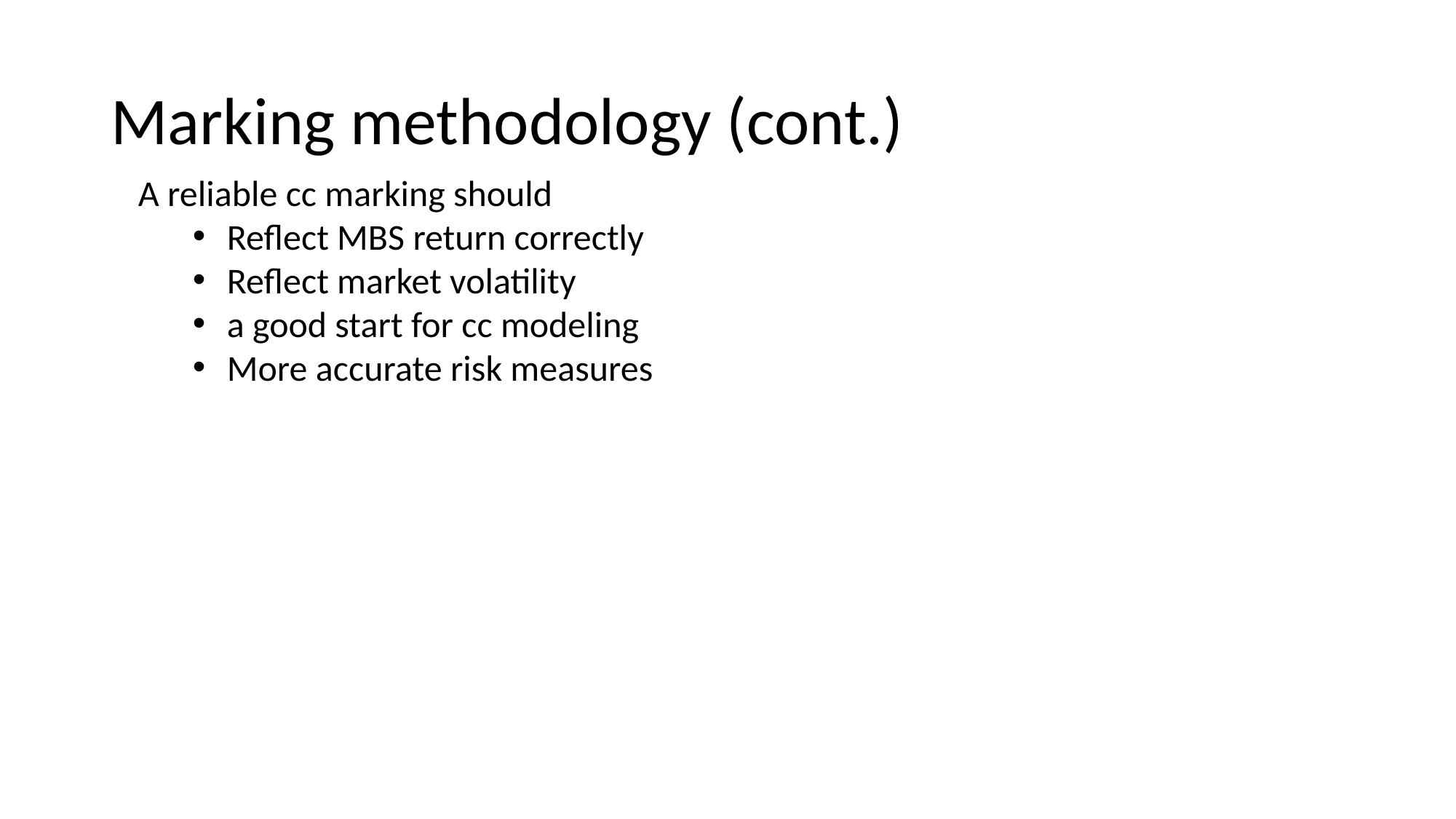

# Marking methodology (cont.)
A reliable cc marking should
Reflect MBS return correctly
Reflect market volatility
a good start for cc modeling
More accurate risk measures